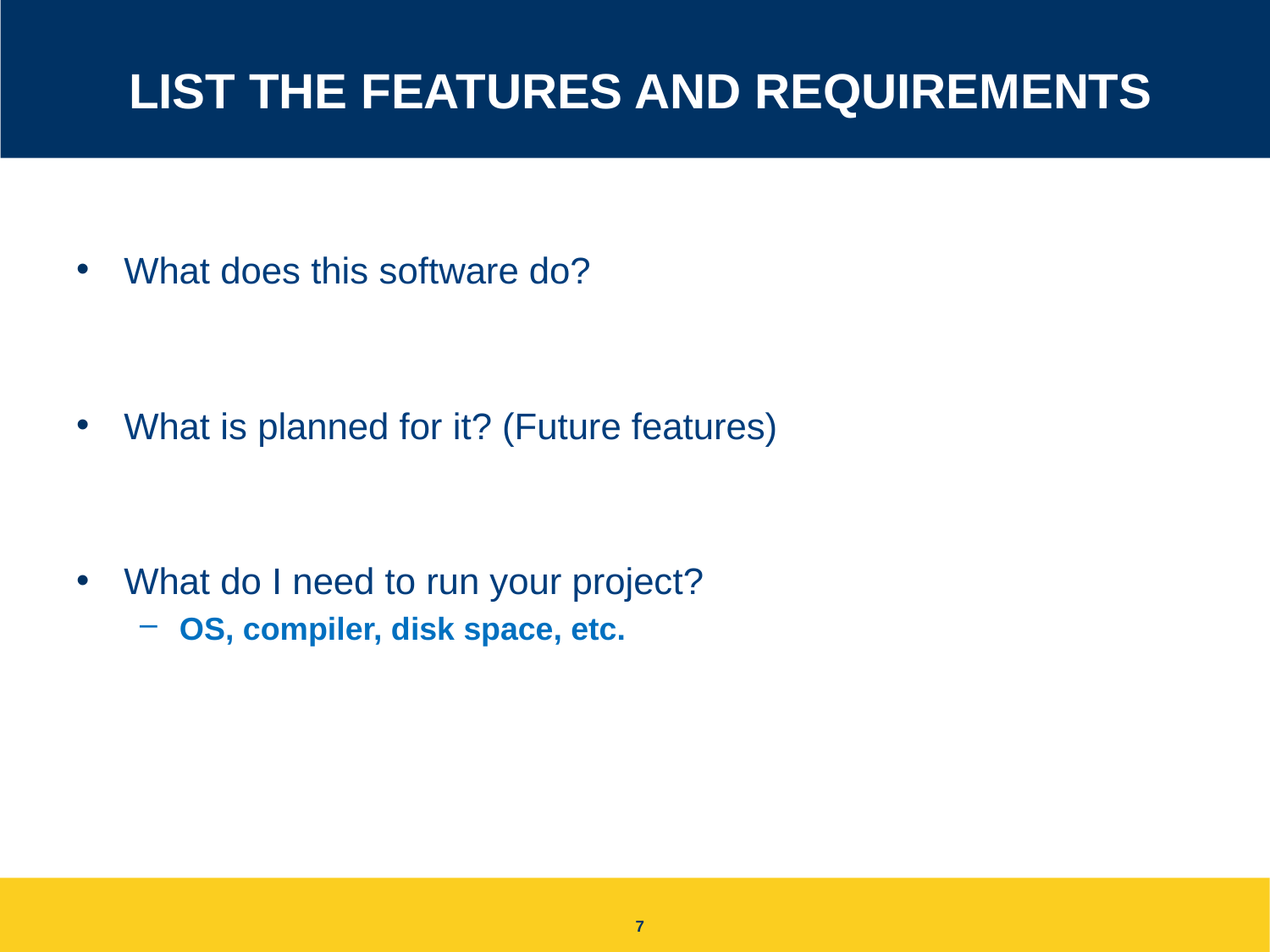

# List the features and Requirements

What does this software do?

What is planned for it? (Future features)

What do I need to run your project?
OS, compiler, disk space, etc.
7